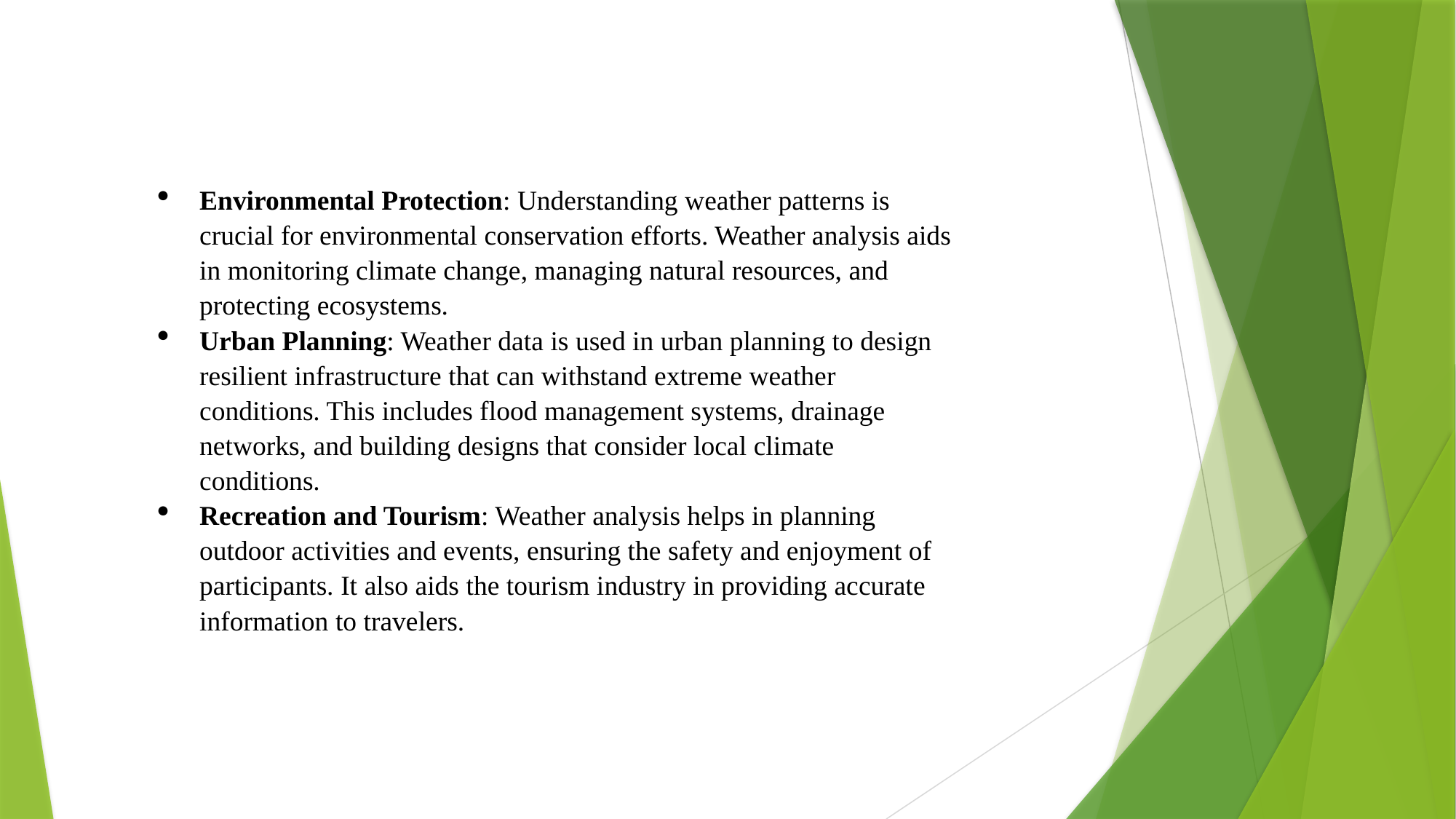

Environmental Protection: Understanding weather patterns is crucial for environmental conservation efforts. Weather analysis aids in monitoring climate change, managing natural resources, and protecting ecosystems.
Urban Planning: Weather data is used in urban planning to design resilient infrastructure that can withstand extreme weather conditions. This includes flood management systems, drainage networks, and building designs that consider local climate conditions.
Recreation and Tourism: Weather analysis helps in planning outdoor activities and events, ensuring the safety and enjoyment of participants. It also aids the tourism industry in providing accurate information to travelers.